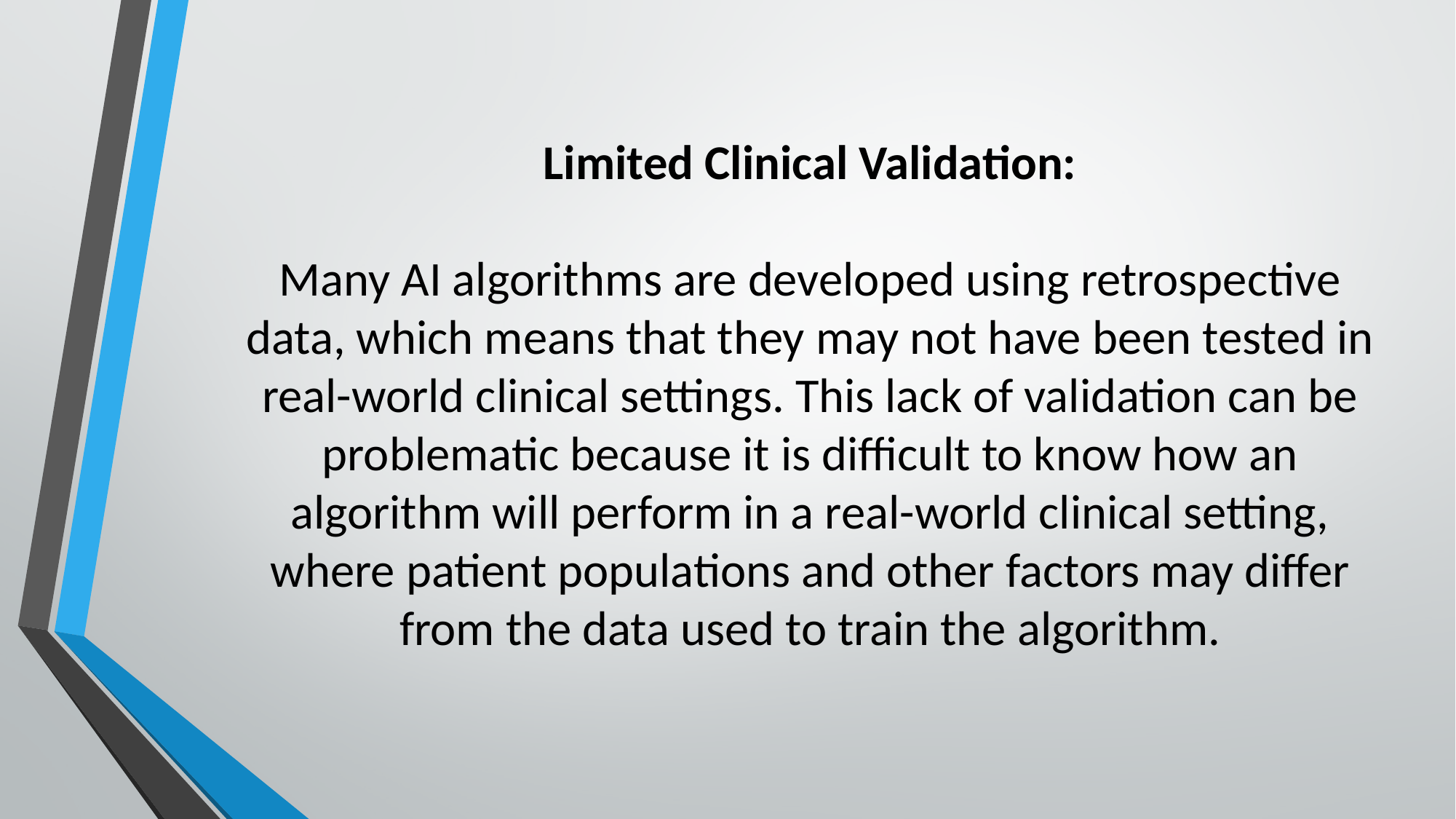

# Limited Clinical Validation: Many AI algorithms are developed using retrospective data, which means that they may not have been tested in real-world clinical settings. This lack of validation can be problematic because it is difficult to know how an algorithm will perform in a real-world clinical setting, where patient populations and other factors may differ from the data used to train the algorithm.